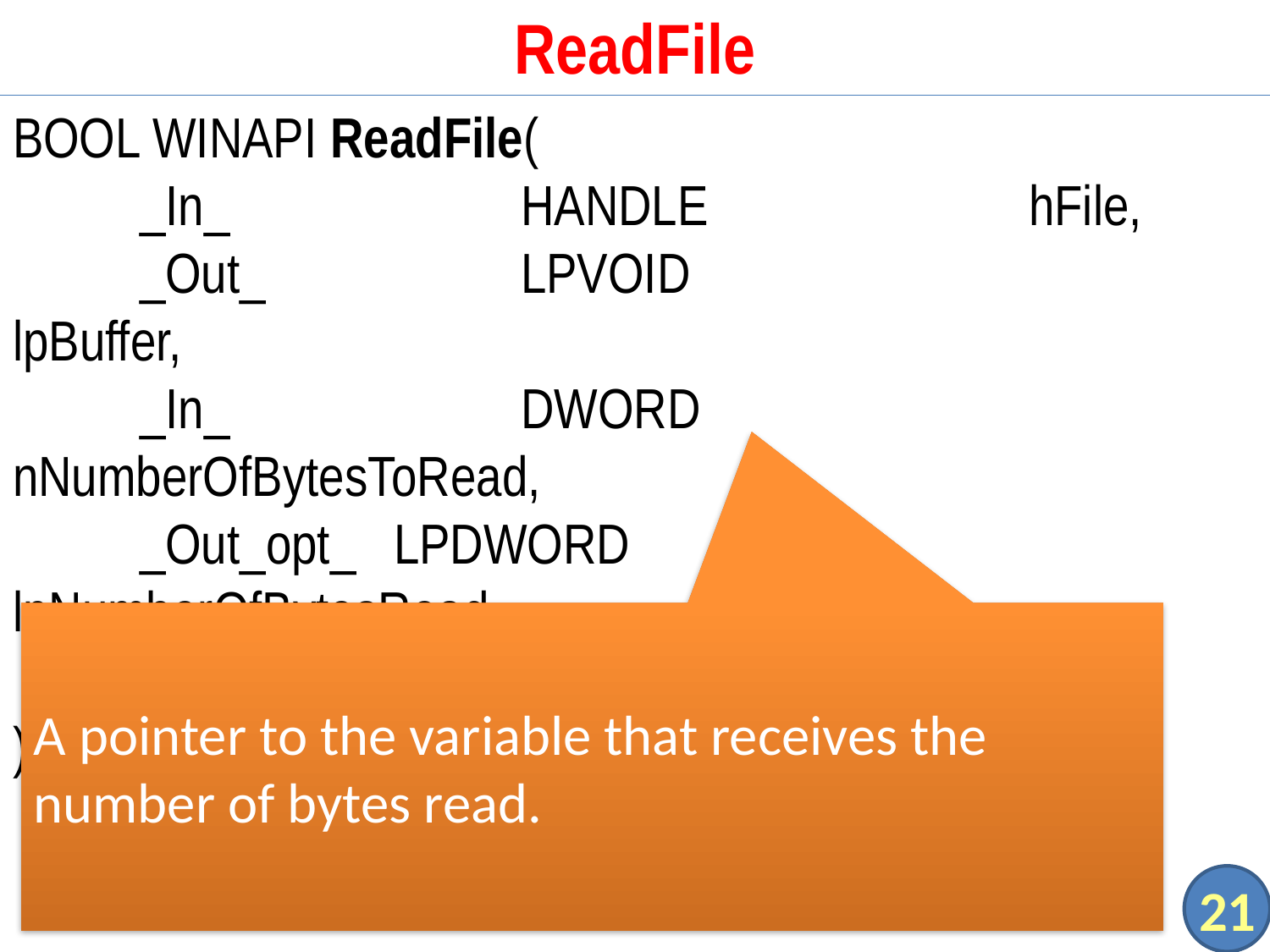

# ReadFile
BOOL WINAPI ReadFile(
	_In_			HANDLE       		hFile,
	_Out_			LPVOID				lpBuffer,
	_In_			DWORD				nNumberOfBytesToRead,
	_Out_opt_	LPDWORD			lpNumberOfBytesRead,
	_Inout_opt_	LPOVERLAPPED	lpOverlapped
);
A pointer to the variable that receives the number of bytes read.
21